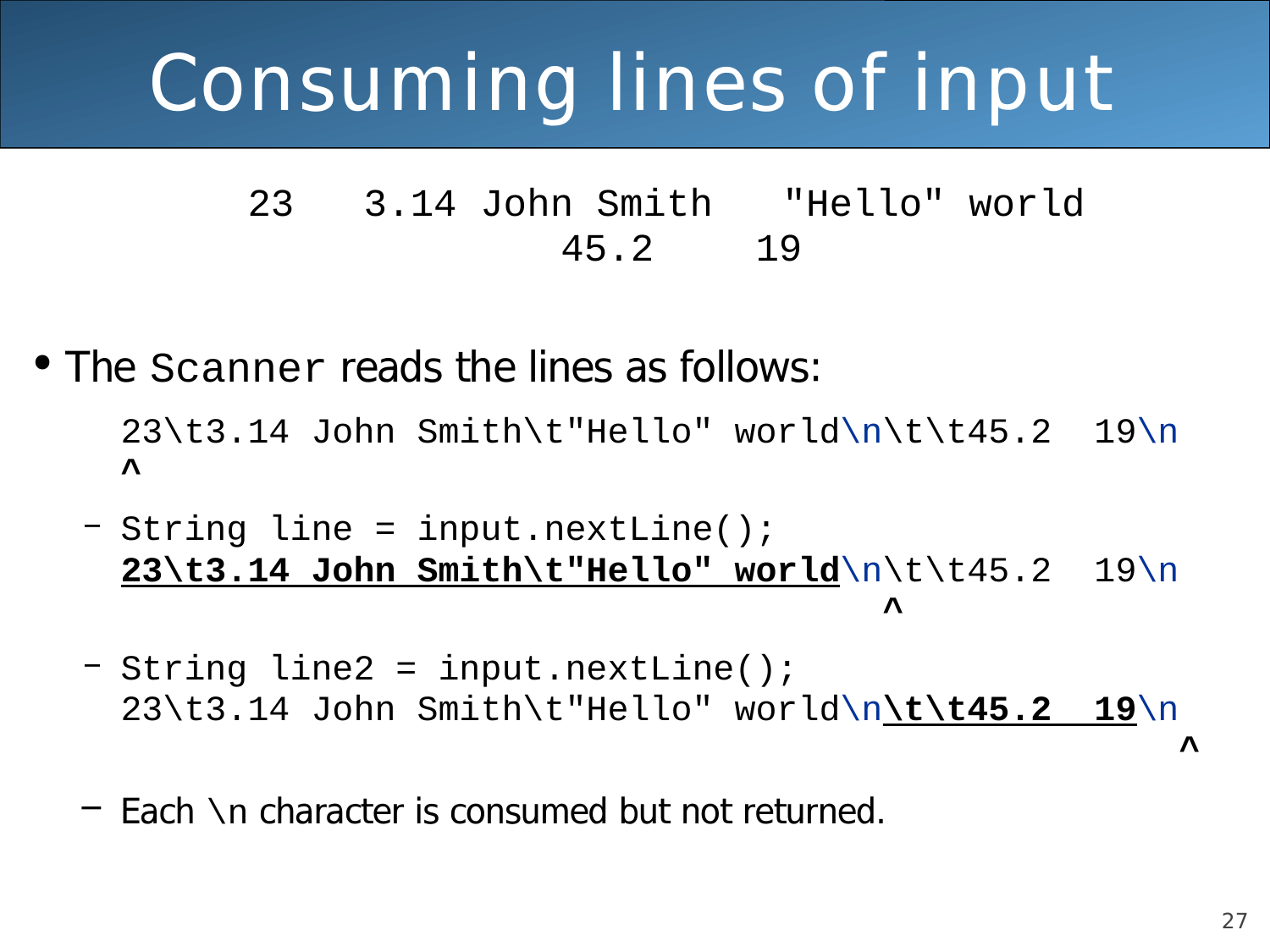

# Consuming lines of input
		23   3.14 John Smith   "Hello" world
			        45.2	19

The Scanner reads the lines as follows:

	23\t3.14 John Smith\t"Hello" world\n\t\t45.2  19\n
	^

String line = input.nextLine();
	23\t3.14 John Smith\t"Hello" world\n\t\t45.2  19\n
	                                    ^

String line2 = input.nextLine();
	23\t3.14 John Smith\t"Hello" world\n\t\t45.2  19\n
	                                                  ^

Each \n character is consumed but not returned.